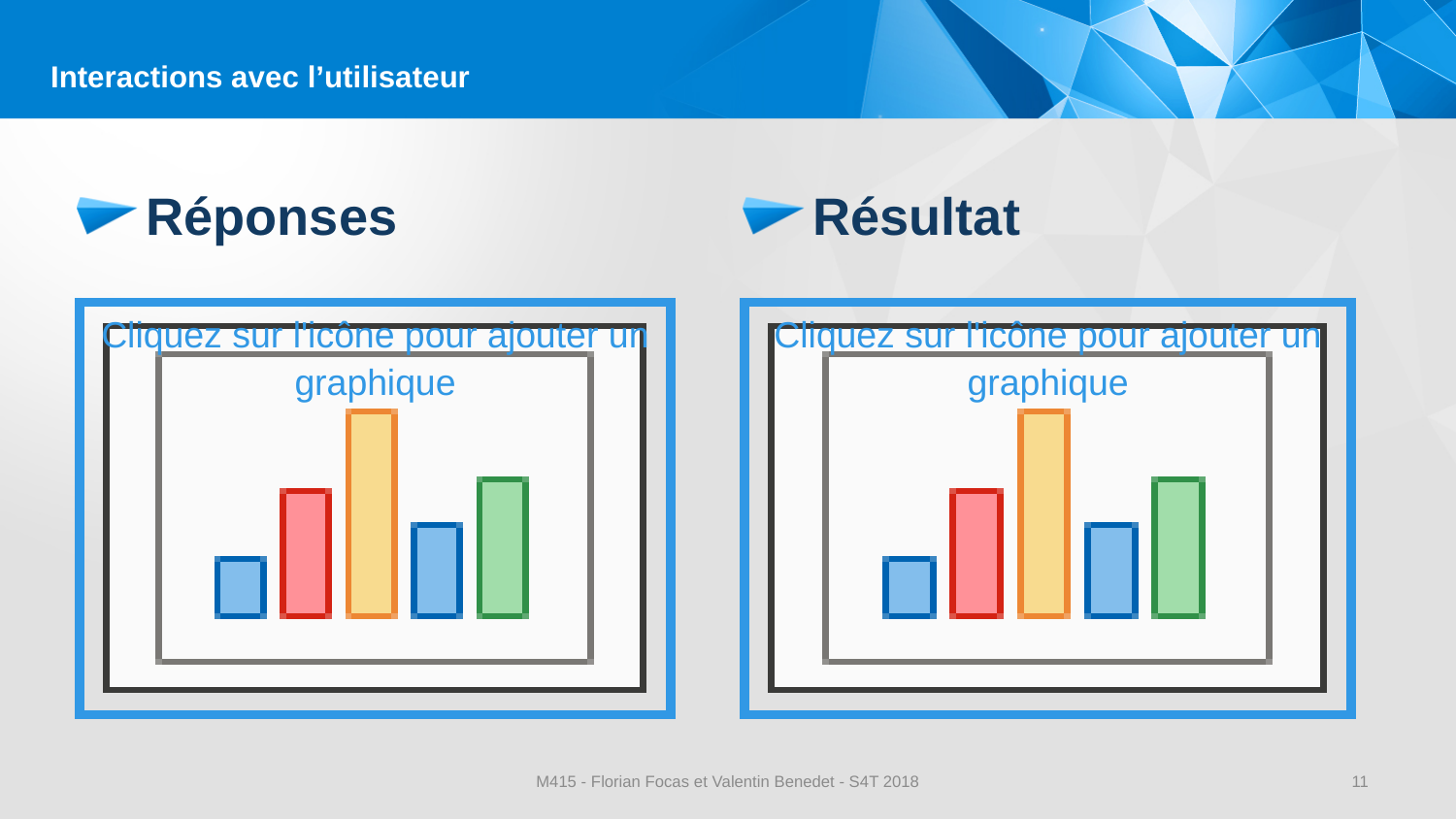

#
Interactions avec l’utilisateur
Réponses
Résultat

M415 - Florian Focas et Valentin Benedet - S4T 2018
11